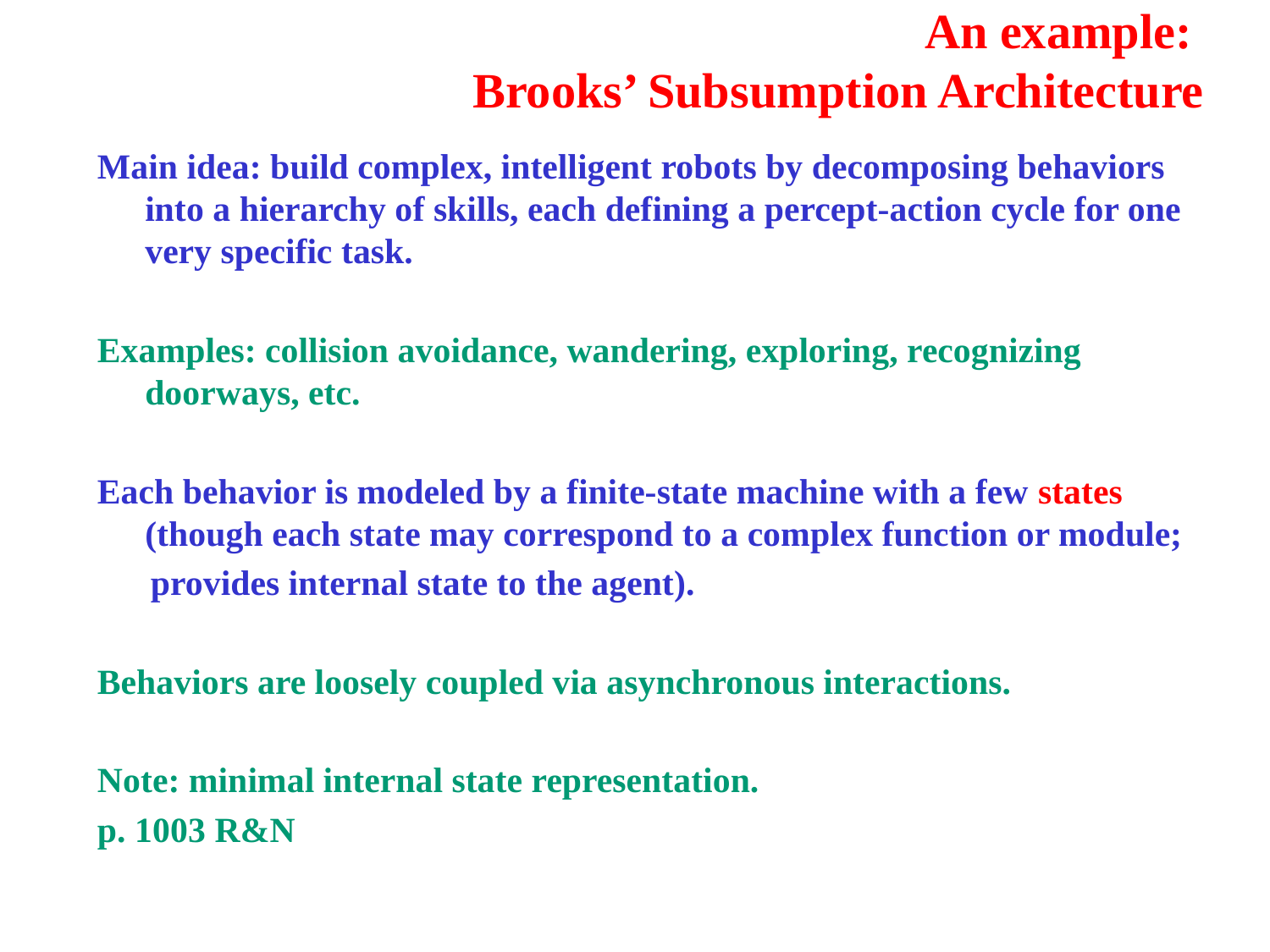

# An example: Brooks’ Subsumption Architecture
Main idea: build complex, intelligent robots by decomposing behaviors into a hierarchy of skills, each defining a percept-action cycle for one very specific task.

Examples: collision avoidance, wandering, exploring, recognizing doorways, etc.

Each behavior is modeled by a finite-state machine with a few states (though each state may correspond to a complex function or module;
      provides internal state to the agent).

Behaviors are loosely coupled via asynchronous interactions.

Note: minimal internal state representation.
p. 1003 R&N